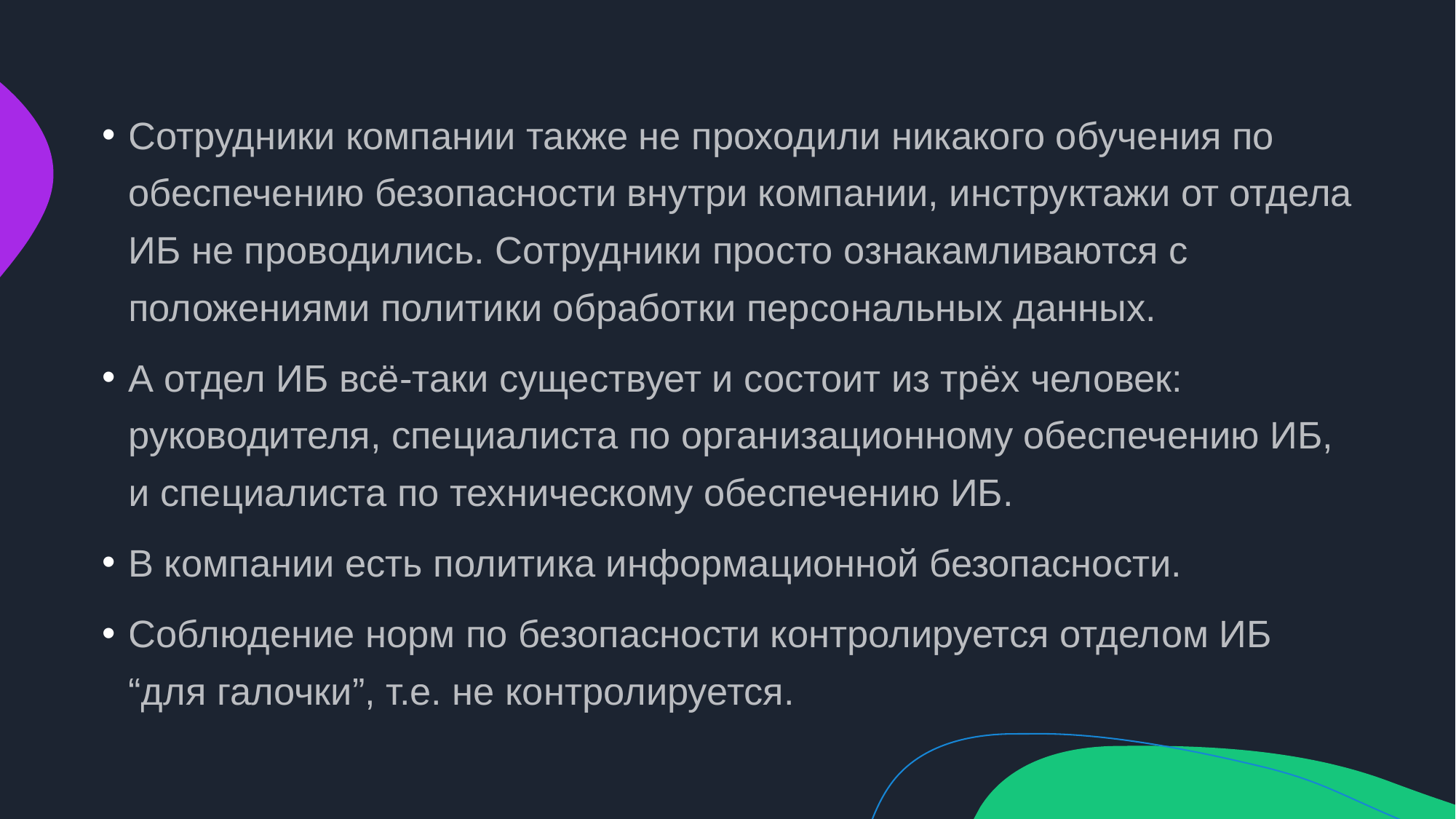

Сотрудники компании также не проходили никакого обучения по обеспечению безопасности внутри компании, инструктажи от отдела ИБ не проводились. Сотрудники просто ознакамливаются с положениями политики обработки персональных данных.
А отдел ИБ всё-таки существует и состоит из трёх человек: руководителя, специалиста по организационному обеспечению ИБ, и специалиста по техническому обеспечению ИБ.
В компании есть политика информационной безопасности.
Соблюдение норм по безопасности контролируется отделом ИБ “для галочки”, т.е. не контролируется.